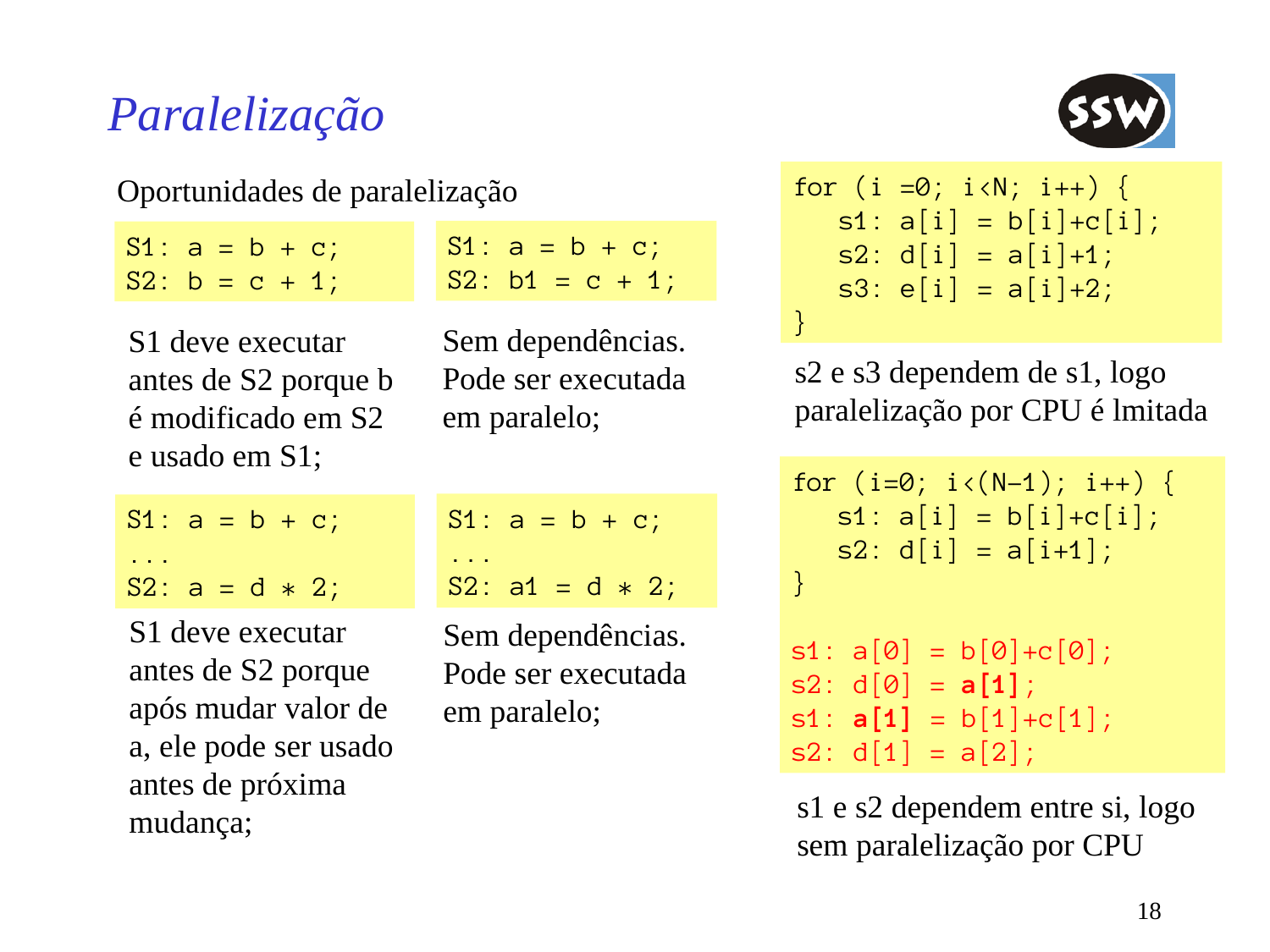

# Paralelização
for (i =0; i<N; i++) {
   s1: a[i] = b[i]+c[i];
   s2: d[i] = a[i]+1;
   s3: e[i] = a[i]+2;
}
Oportunidades de paralelização
S1: a = b + c;
S2: b1 = c + 1;
S1: a = b + c;
S2: b = c + 1;
Sem dependências. Pode ser executada em paralelo;
S1 deve executar antes de S2 porque b é modificado em S2 e usado em S1;
s2 e s3 dependem de s1, logo paralelização por CPU é lmitada
for (i=0; i<(N-1); i++) {
   s1: a[i] = b[i]+c[i];
   s2: d[i] = a[i+1];
}

s1: a[0] = b[0]+c[0];
s2: d[0] = a[1];
s1: a[1] = b[1]+c[1];
s2: d[1] = a[2];
S1: a = b + c;
...
S2: a1 = d * 2;
S1: a = b + c;
...
S2: a = d * 2;
S1 deve executar antes de S2 porque após mudar valor de a, ele pode ser usado antes de próxima mudança;
Sem dependências. Pode ser executada em paralelo;
s1 e s2 dependem entre si, logo sem paralelização por CPU
18